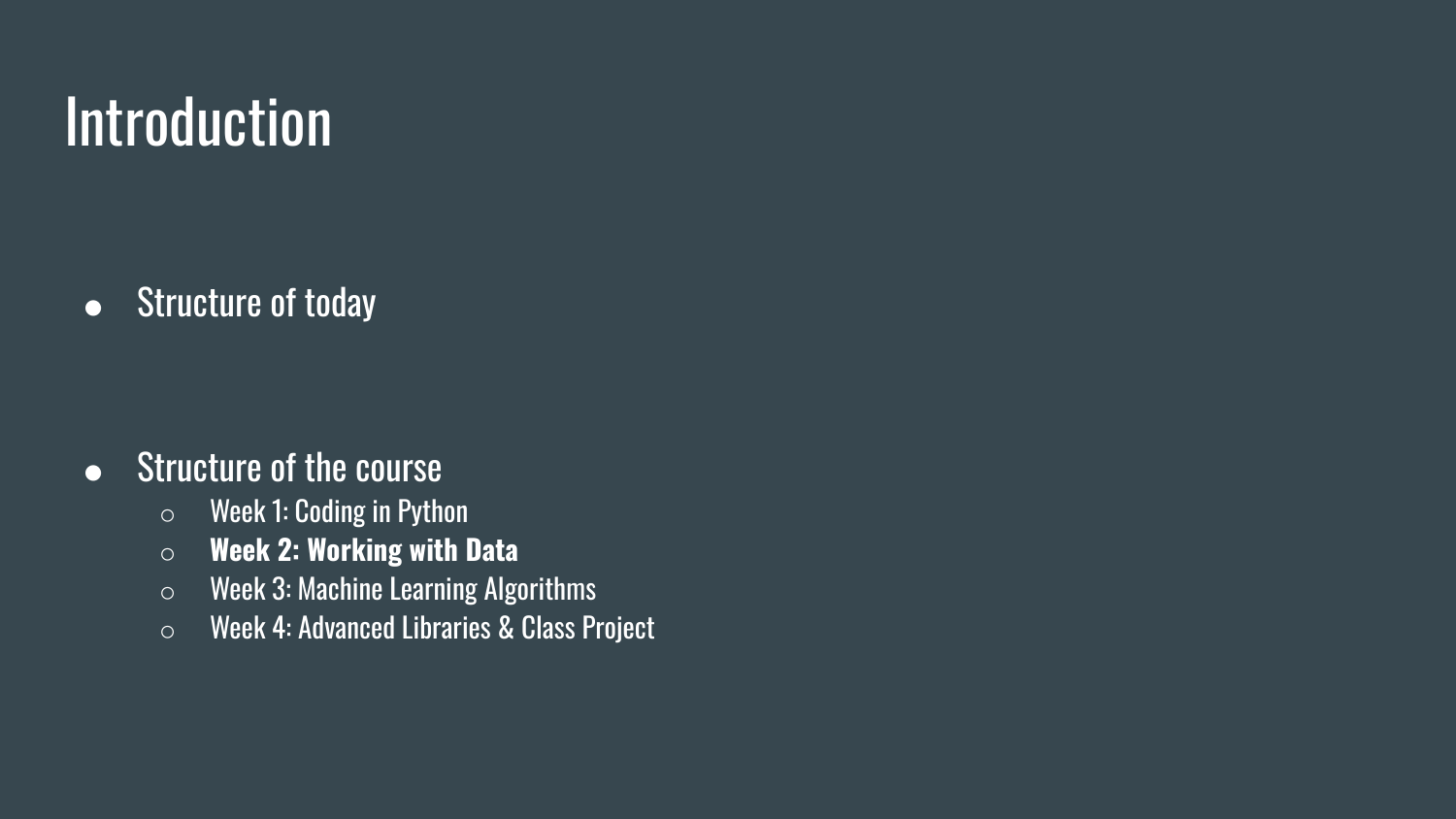

# Introduction

Structure of today

Structure of the course
Week 1: Coding in Python
Week 2: Working with Data
Week 3: Machine Learning Algorithms
Week 4: Advanced Libraries & Class Project